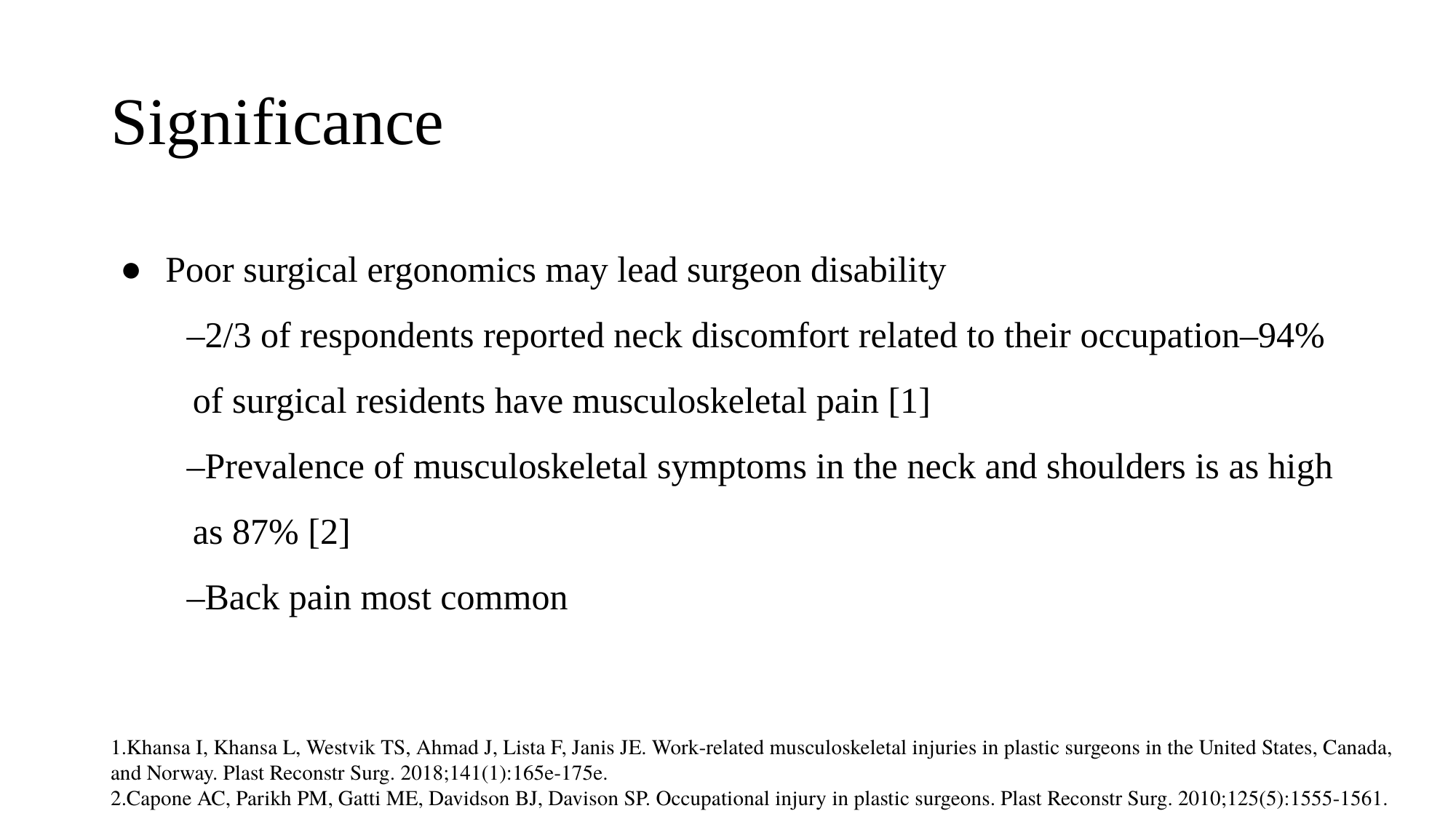

# Significance
Poor surgical ergonomics may lead surgeon disability
–2/3 of respondents reported neck discomfort related to their occupation–94% of surgical residents have musculoskeletal pain [1]
–Prevalence of musculoskeletal symptoms in the neck and shoulders is as high as 87% [2]
–Back pain most common

1.Khansa I, Khansa L, Westvik TS, Ahmad J, Lista F, Janis JE. Work‐related musculoskeletal injuries in plastic surgeons in the United States, Canada, and Norway. Plast Reconstr Surg. 2018;141(1):165e‐175e.
2.Capone AC, Parikh PM, Gatti ME, Davidson BJ, Davison SP. Occupational injury in plastic surgeons. Plast Reconstr Surg. 2010;125(5):1555‐1561.